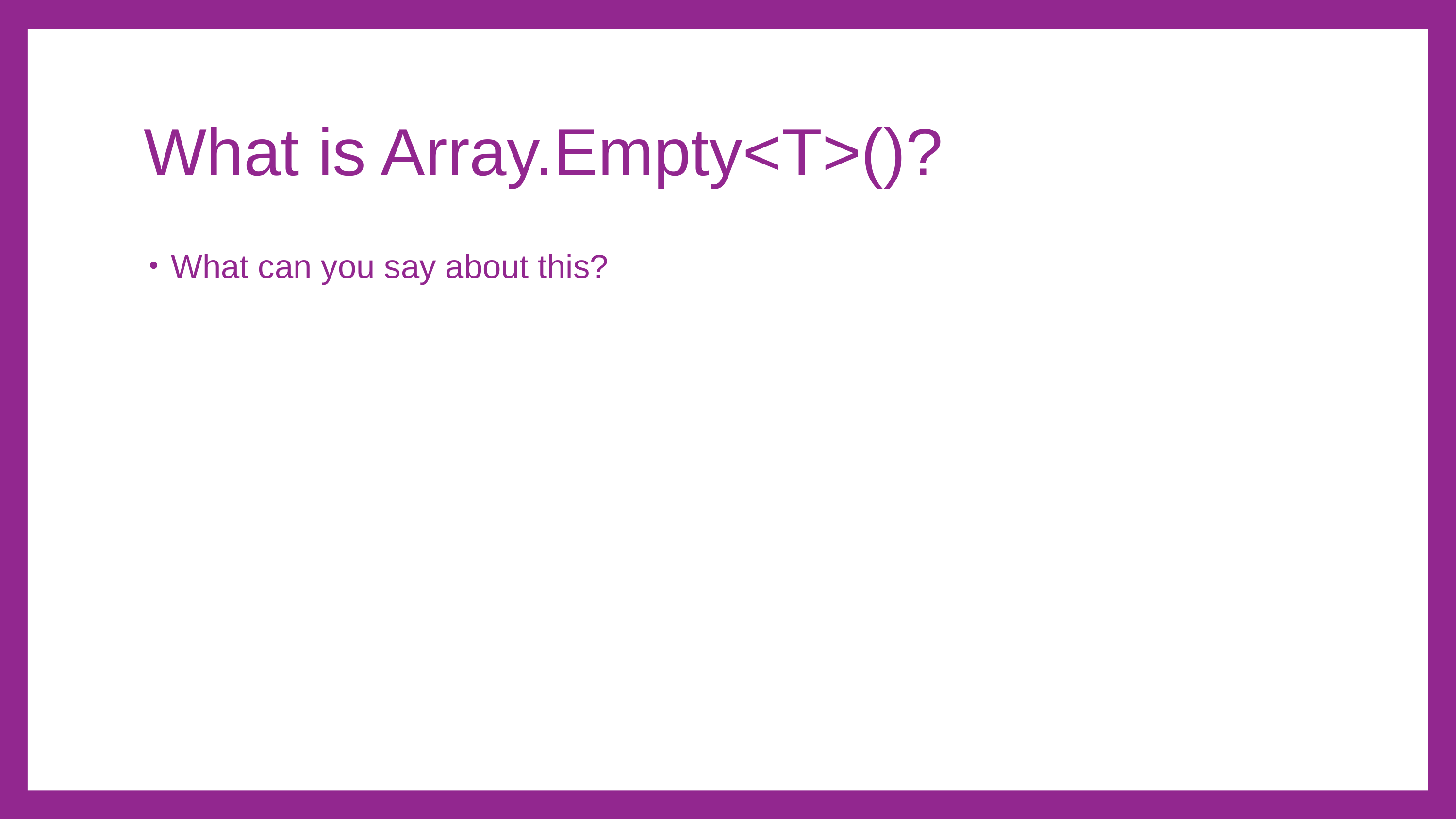

# What is Array.Empty<T>()?
What can you say about this?